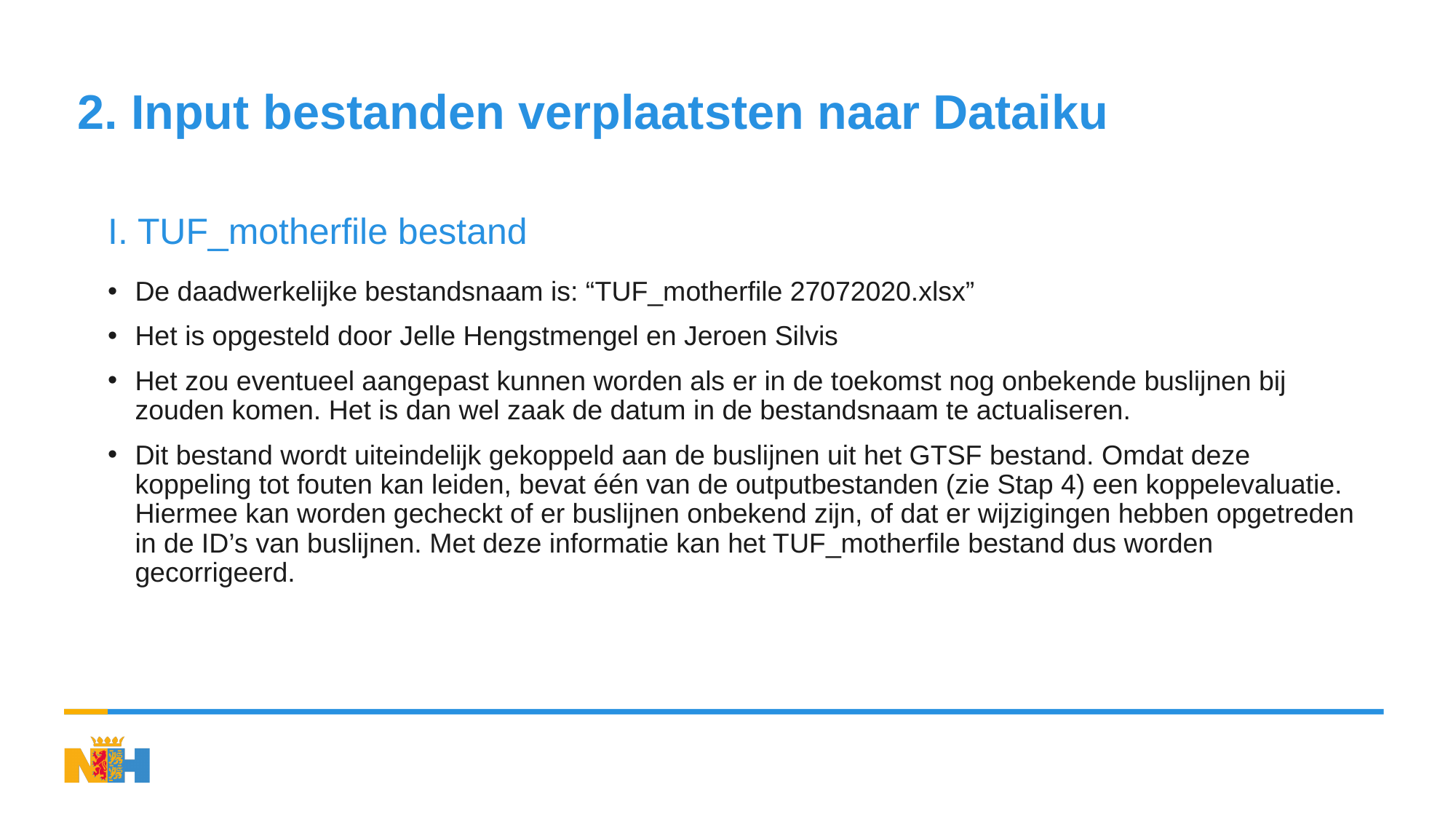

# 2. Input bestanden verplaatsten naar Dataiku
I. TUF_motherfile bestand
De daadwerkelijke bestandsnaam is: “TUF_motherfile 27072020.xlsx”
Het is opgesteld door Jelle Hengstmengel en Jeroen Silvis
Het zou eventueel aangepast kunnen worden als er in de toekomst nog onbekende buslijnen bij zouden komen. Het is dan wel zaak de datum in de bestandsnaam te actualiseren.
Dit bestand wordt uiteindelijk gekoppeld aan de buslijnen uit het GTSF bestand. Omdat deze koppeling tot fouten kan leiden, bevat één van de outputbestanden (zie Stap 4) een koppelevaluatie. Hiermee kan worden gecheckt of er buslijnen onbekend zijn, of dat er wijzigingen hebben opgetreden in de ID’s van buslijnen. Met deze informatie kan het TUF_motherfile bestand dus worden gecorrigeerd.